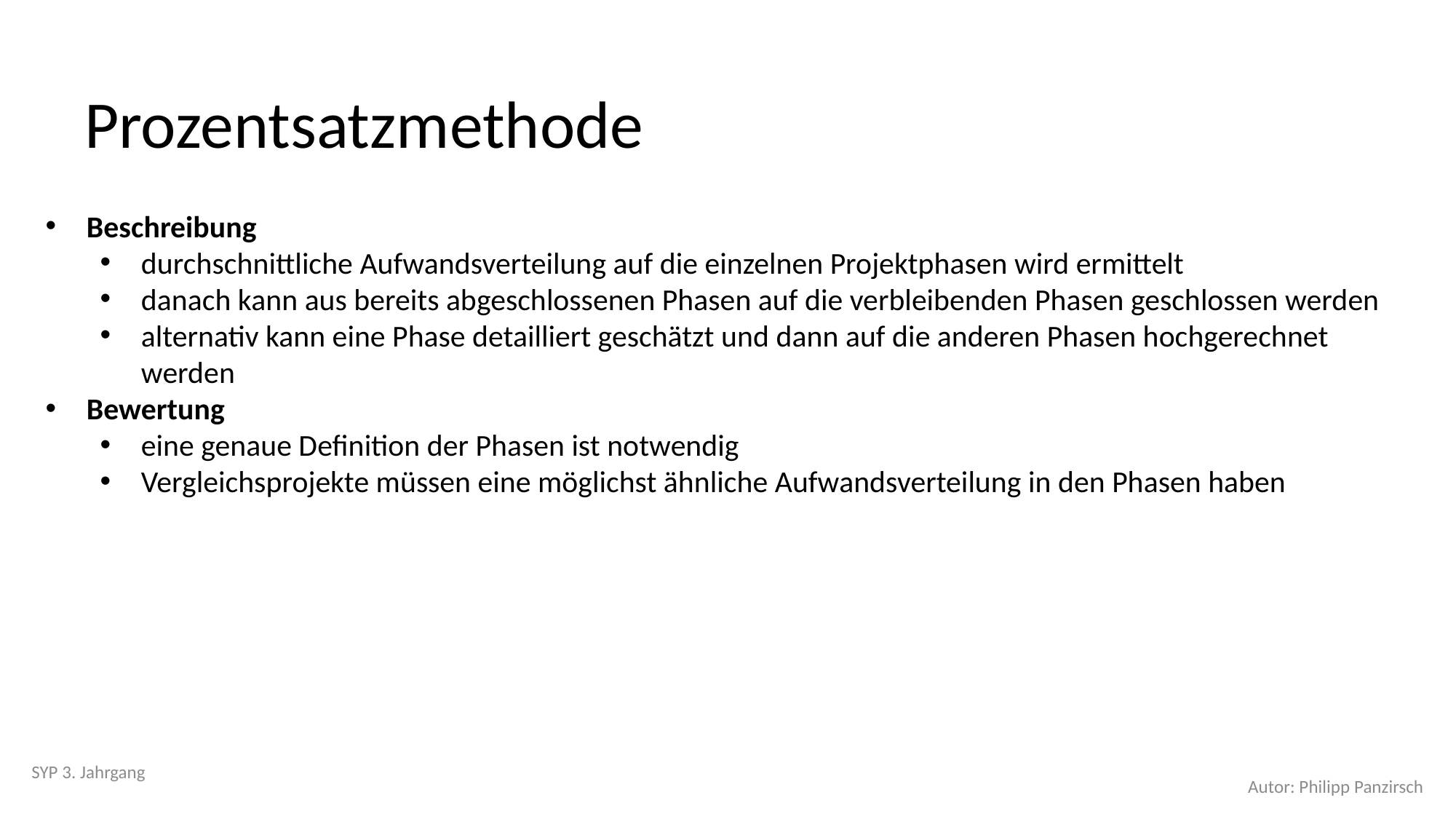

# Prozentsatzmethode
Beschreibung
durchschnittliche Aufwandsverteilung auf die einzelnen Projektphasen wird ermittelt
danach kann aus bereits abgeschlossenen Phasen auf die verbleibenden Phasen geschlossen werden
alternativ kann eine Phase detailliert geschätzt und dann auf die anderen Phasen hochgerechnet werden
Bewertung
eine genaue Definition der Phasen ist notwendig
Vergleichsprojekte müssen eine möglichst ähnliche Aufwandsverteilung in den Phasen haben

SYP 3. Jahrgang
Autor: Philipp Panzirsch